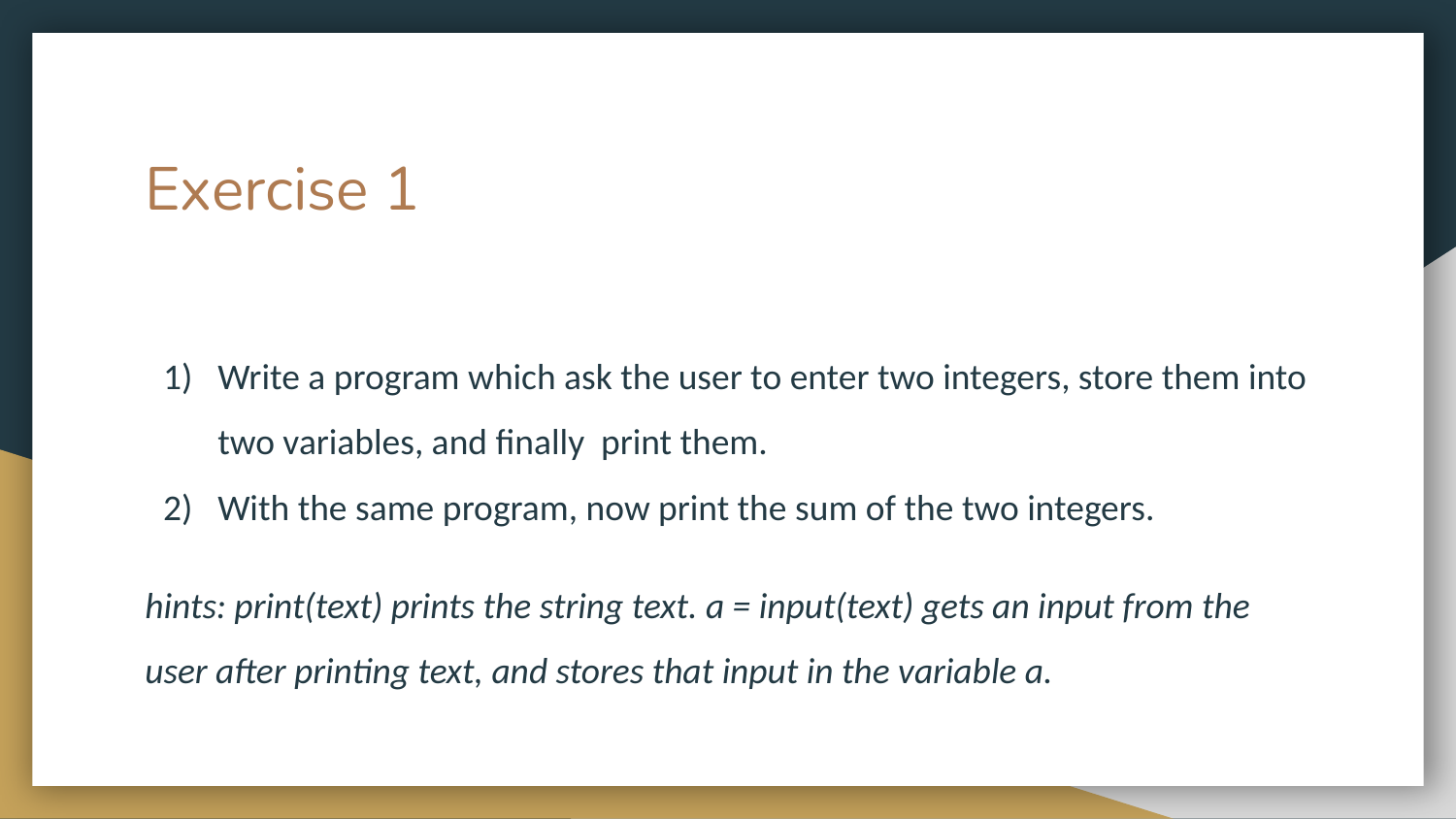

# Exercise 1
Write a program which ask the user to enter two integers, store them into two variables, and finally  print them.
With the same program, now print the sum of the two integers.
hints: print(text) prints the string text. a = input(text) gets an input from the user after printing text, and stores that input in the variable a.